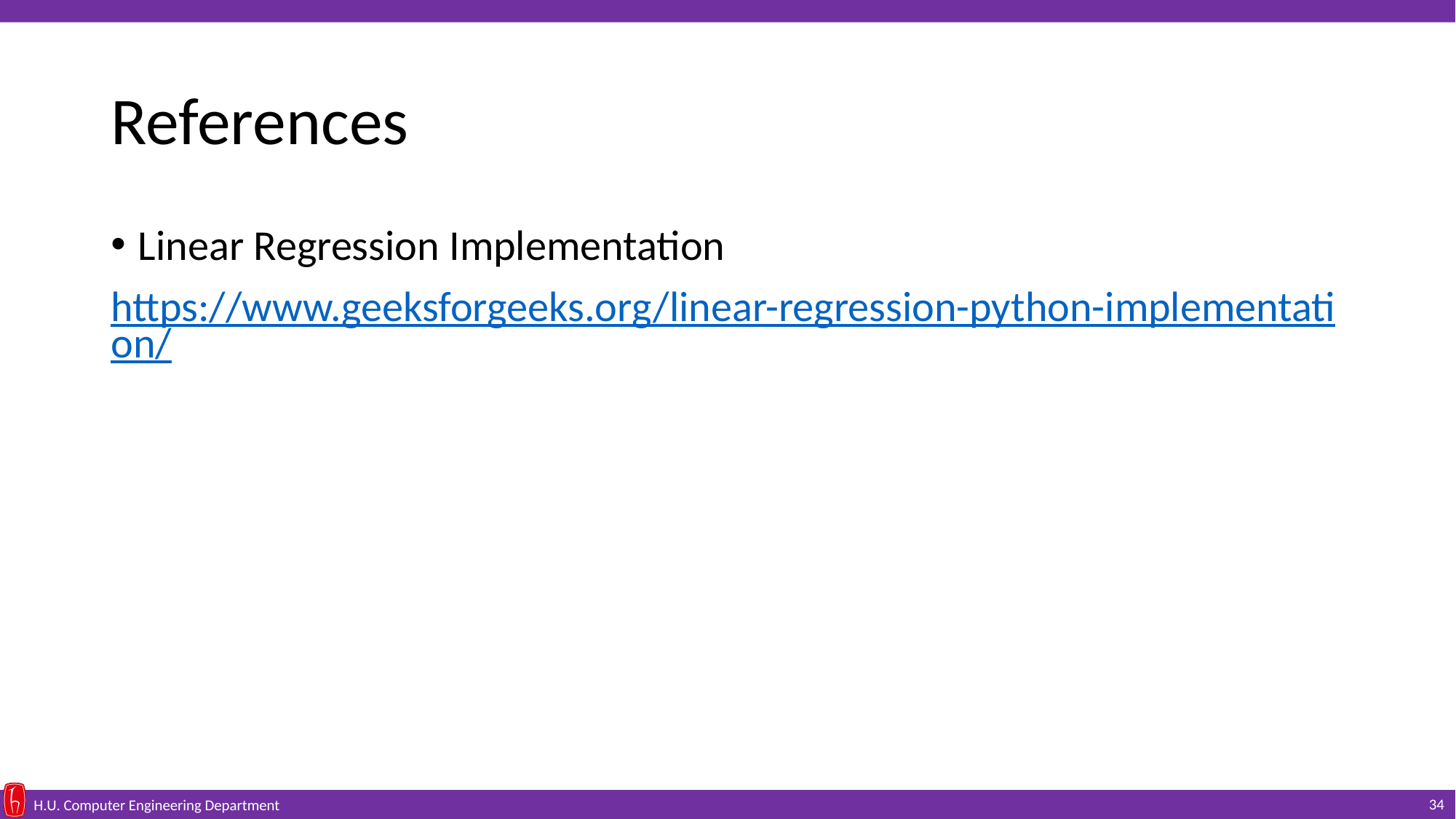

# References
Linear Regression Implementation
https://www.geeksforgeeks.org/linear-regression-python-implementation/

34